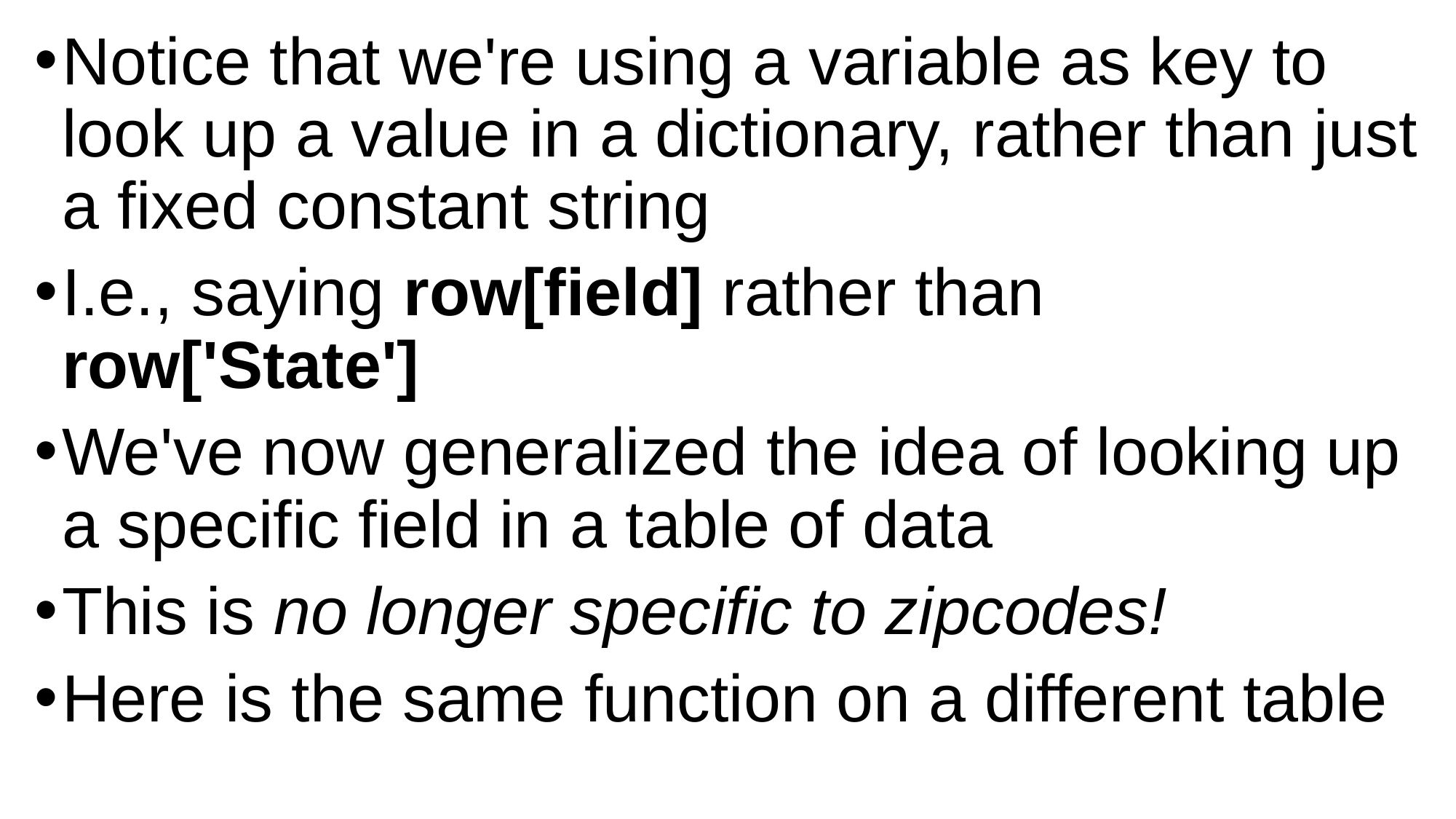

Notice that we're using a variable as key to look up a value in a dictionary, rather than just a fixed constant string
I.e., saying row[field] rather than row['State']
We've now generalized the idea of looking up a specific field in a table of data
This is no longer specific to zipcodes!
Here is the same function on a different table